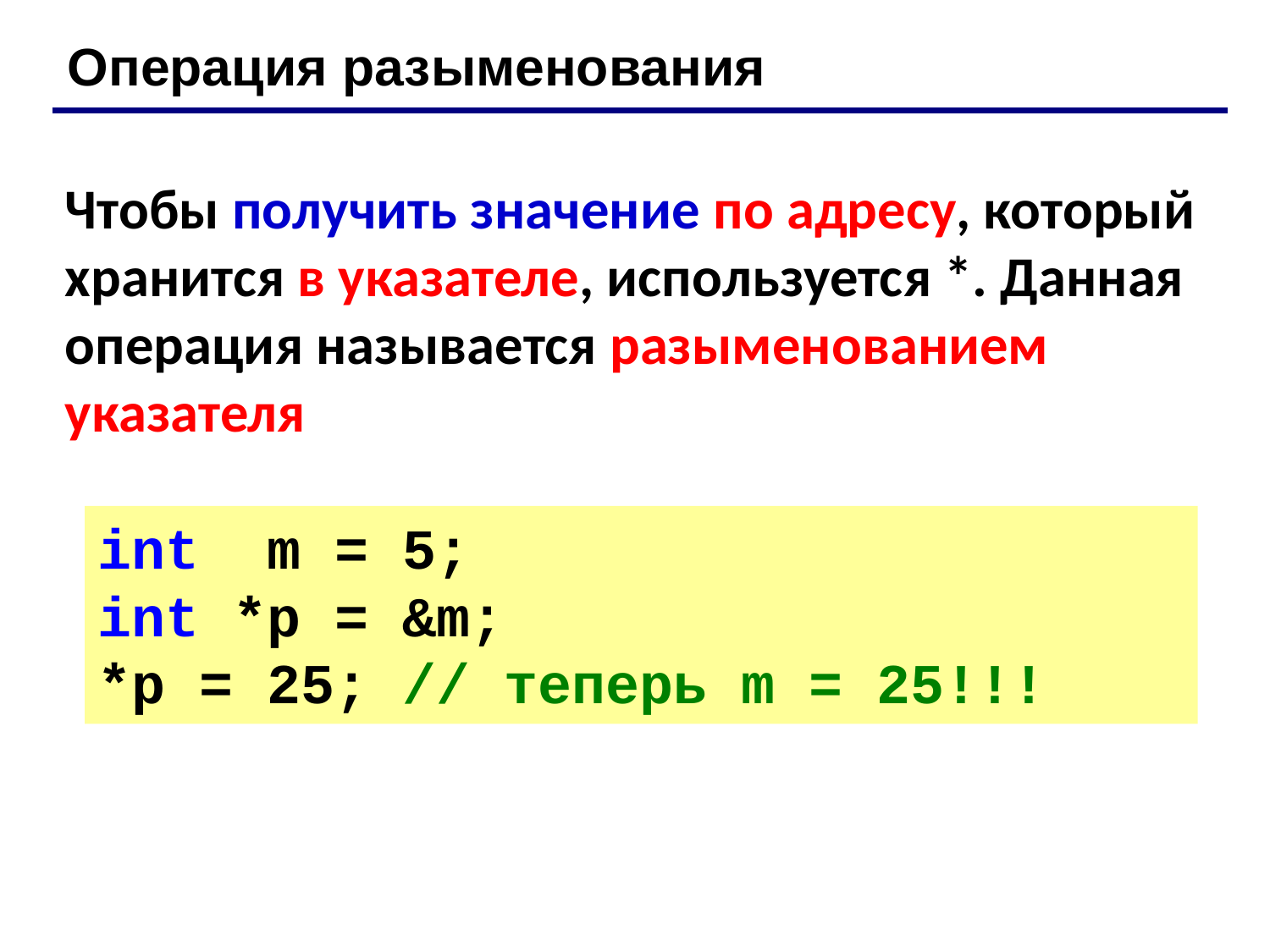

Операция разыменования
Чтобы получить значение по адресу, который хранится в указателе, используется *. Данная операция называется разыменованием указателя
int  m = 5;
int *p = &m;
*p = 25; // теперь m = 25!!!